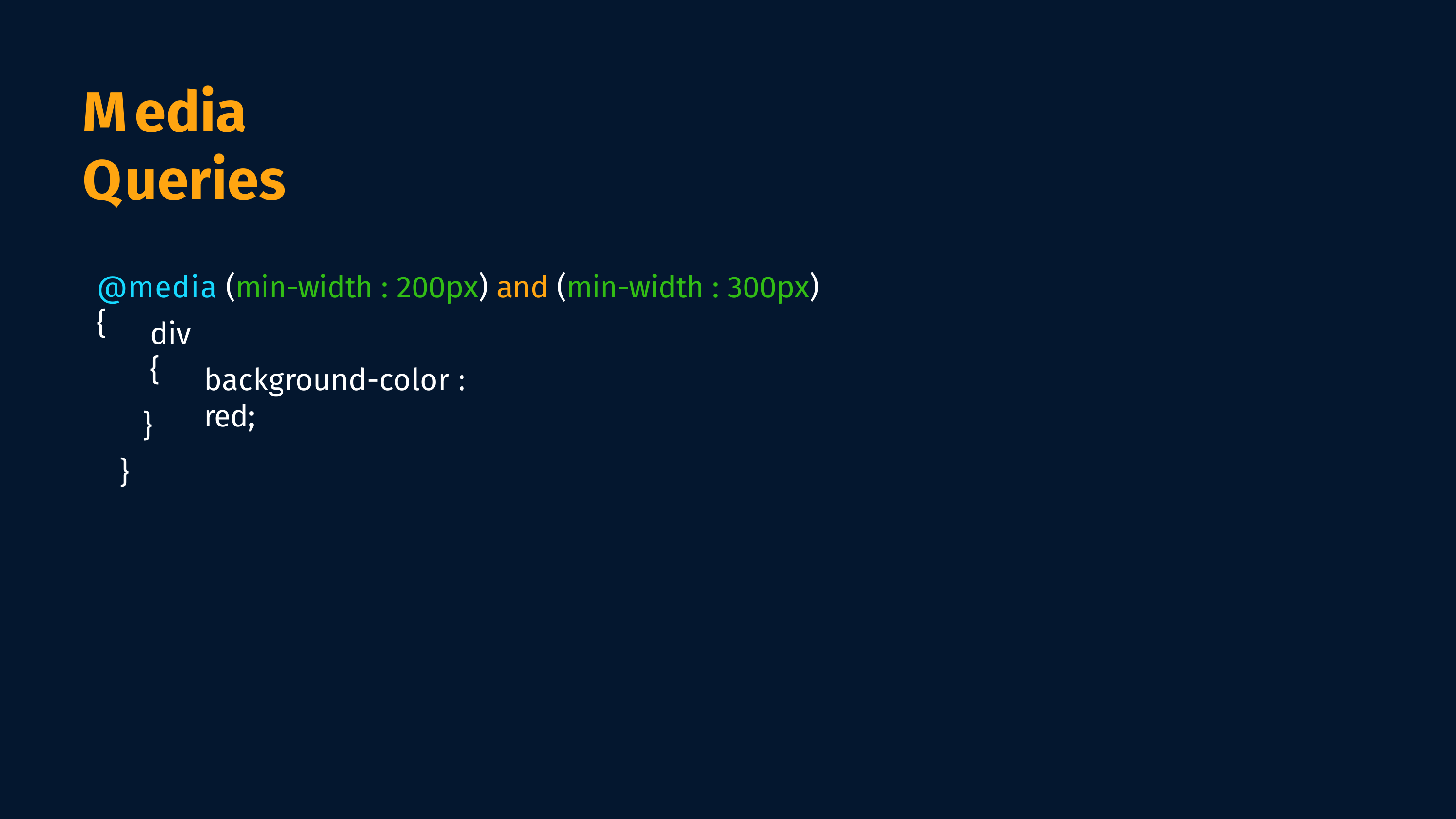

# Media Queries
@media (min-width : 200px) and (min-width : 300px) {
div {
background-color : red;
}
}

Ťn today's world everyone has a dŤfferent devŤce wŤth thousand of  dŤfferent screen sŤzes
Ťf you buŤlt a websŤte people wŤll use Ťt on laptop, bŤg screen  computers, an Ťphone, a bŤg screen androŤd phone or a small screen  one, an Ťpad
even orŤentatŤon Ťs dŤfferent lŤke landscape or portraŤt  so Ťt's Ťmportant that layout looks good on all
so we need desŤgn to be responsŤve, respond to dŤfferent screen sŤzes  & orŤentatŤon